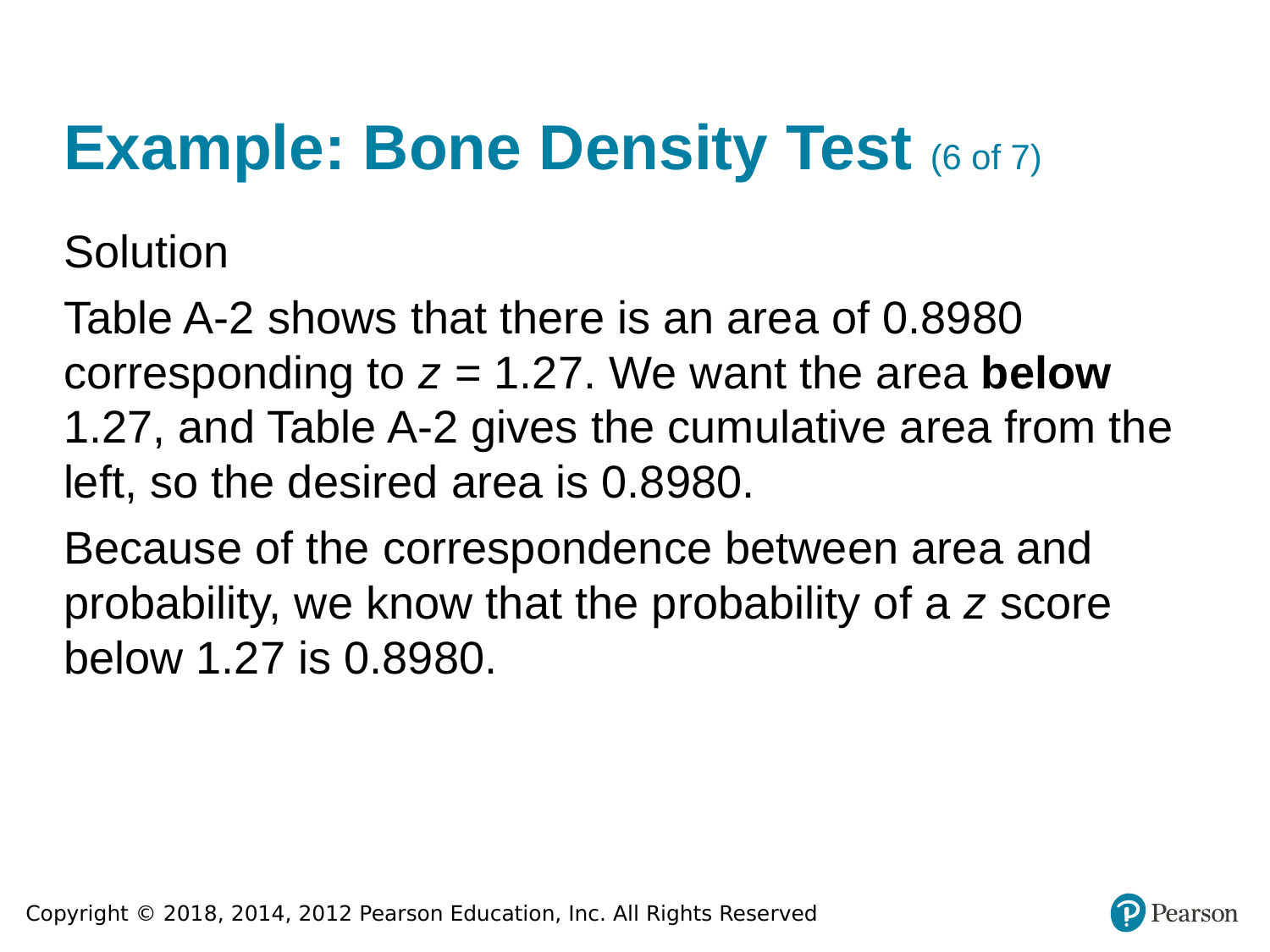

# Example: Bone Density Test (6 of 7)
Solution
Table A-2 shows that there is an area of 0.8980 corresponding to z = 1.27. We want the area below 1.27, and Table A-2 gives the cumulative area from the left, so the desired area is 0.8980.
Because of the correspondence between area and probability, we know that the probability of a z score below 1.27 is 0.8980.